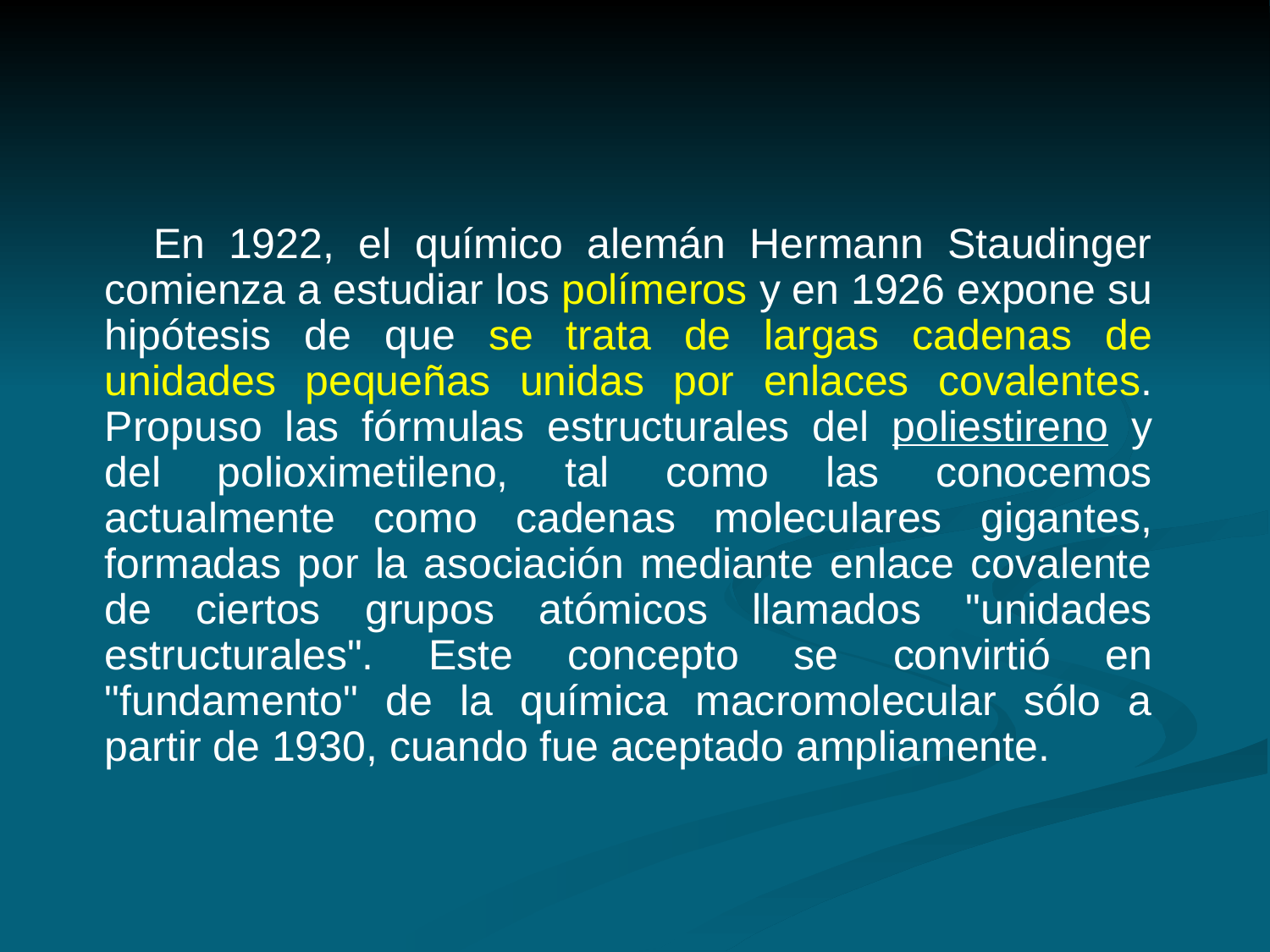

En 1922, el químico alemán Hermann Staudinger comienza a estudiar los polímeros y en 1926 expone su hipótesis de que se trata de largas cadenas de unidades pequeñas unidas por enlaces covalentes. Propuso las fórmulas estructurales del poliestireno y del polioximetileno, tal como las conocemos actualmente como cadenas moleculares gigantes, formadas por la asociación mediante enlace covalente de ciertos grupos atómicos llamados "unidades estructurales". Este concepto se convirtió en "fundamento" de la química macromolecular sólo a partir de 1930, cuando fue aceptado ampliamente.